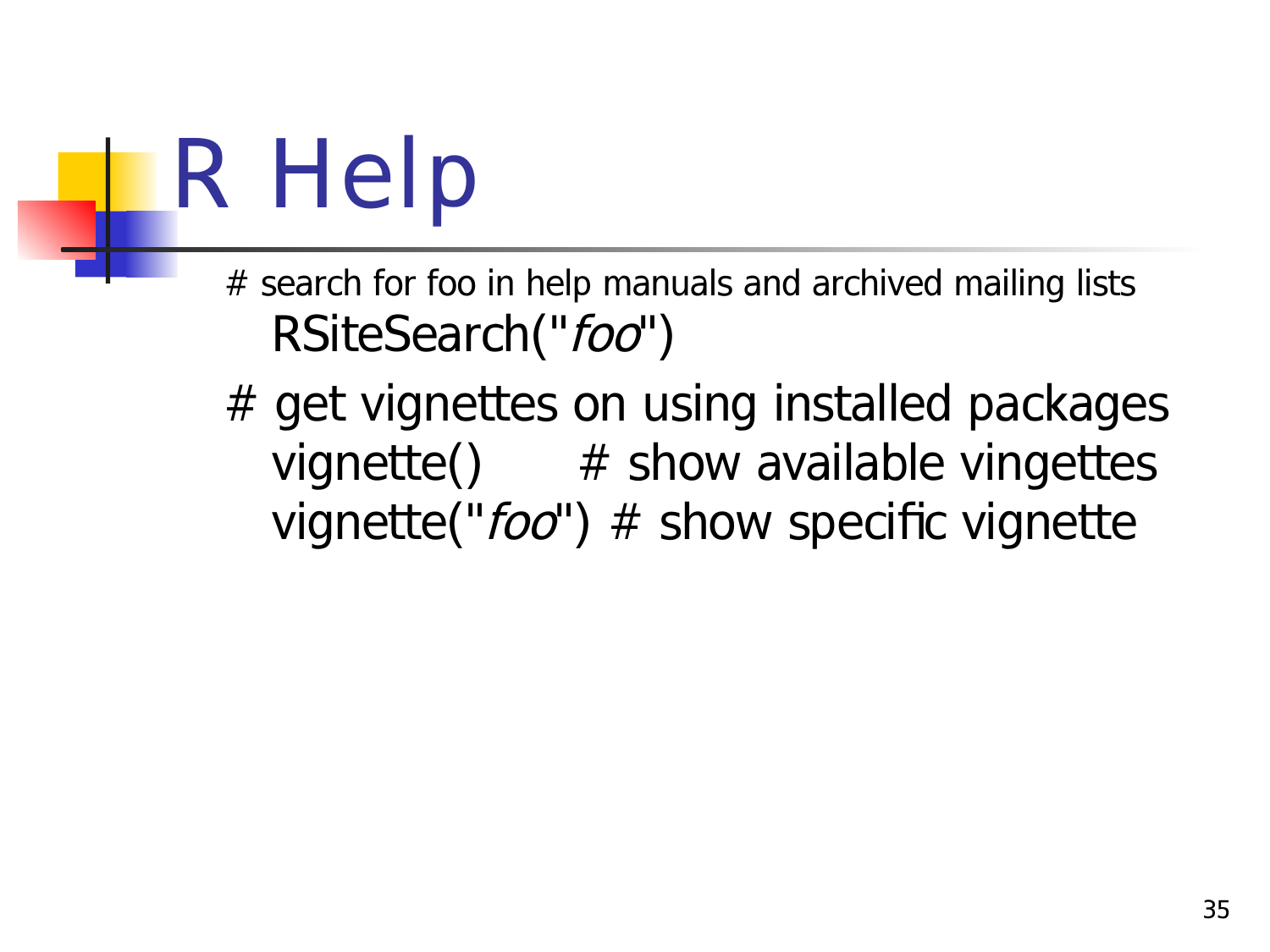

# R Help
# search for foo in help manuals and archived mailing lists RSiteSearch("foo")
# get vignettes on using installed packages vignette()      # show available vingettes vignette("foo") # show specific vignette
35